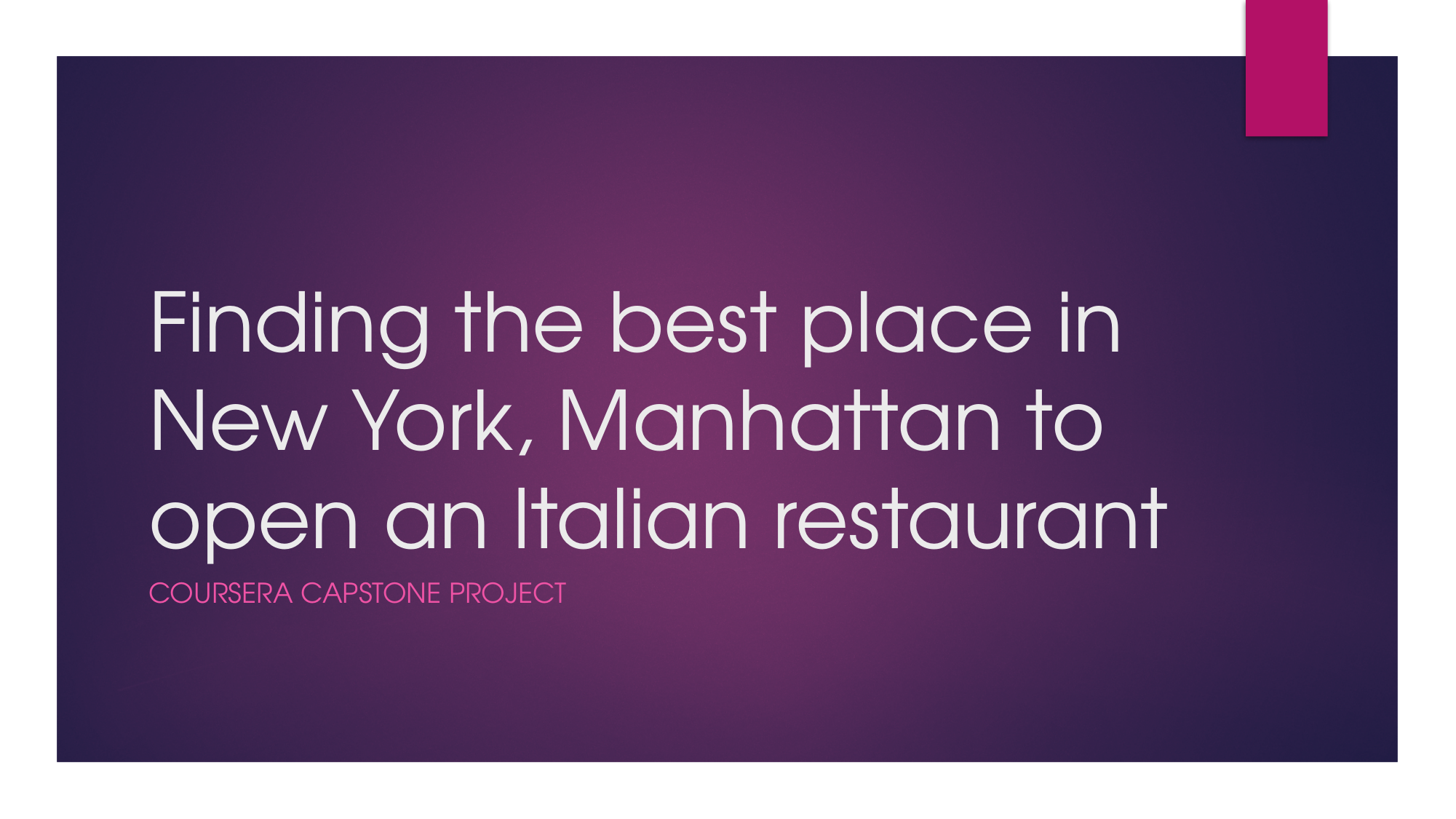

# Finding the best place in New York, Manhattan to open an Italian restaurant
Coursera Capstone project